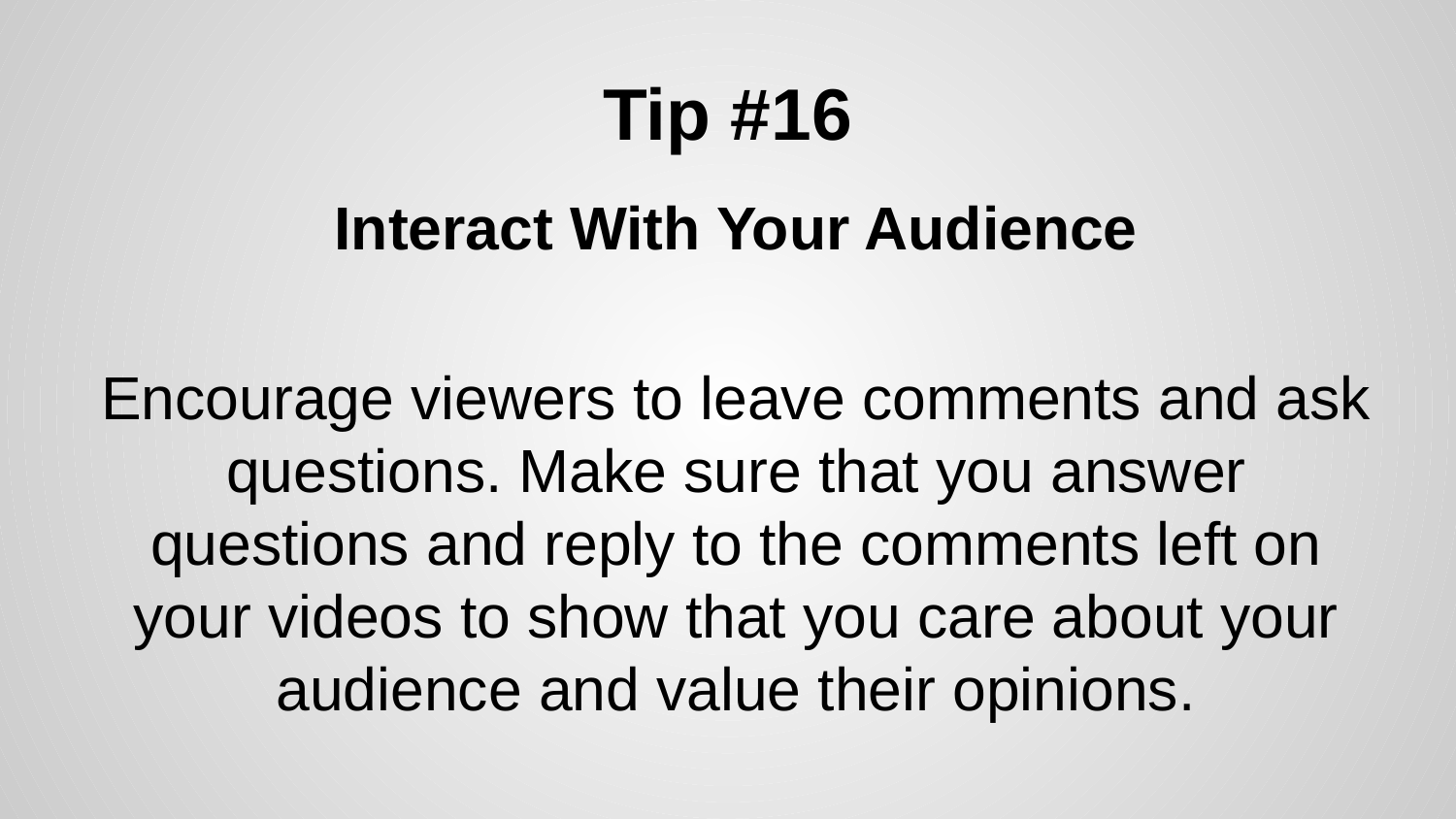

# Tip #16

Interact With Your Audience

Encourage viewers to leave comments and ask questions. Make sure that you answer questions and reply to the comments left on your videos to show that you care about your audience and value their opinions.